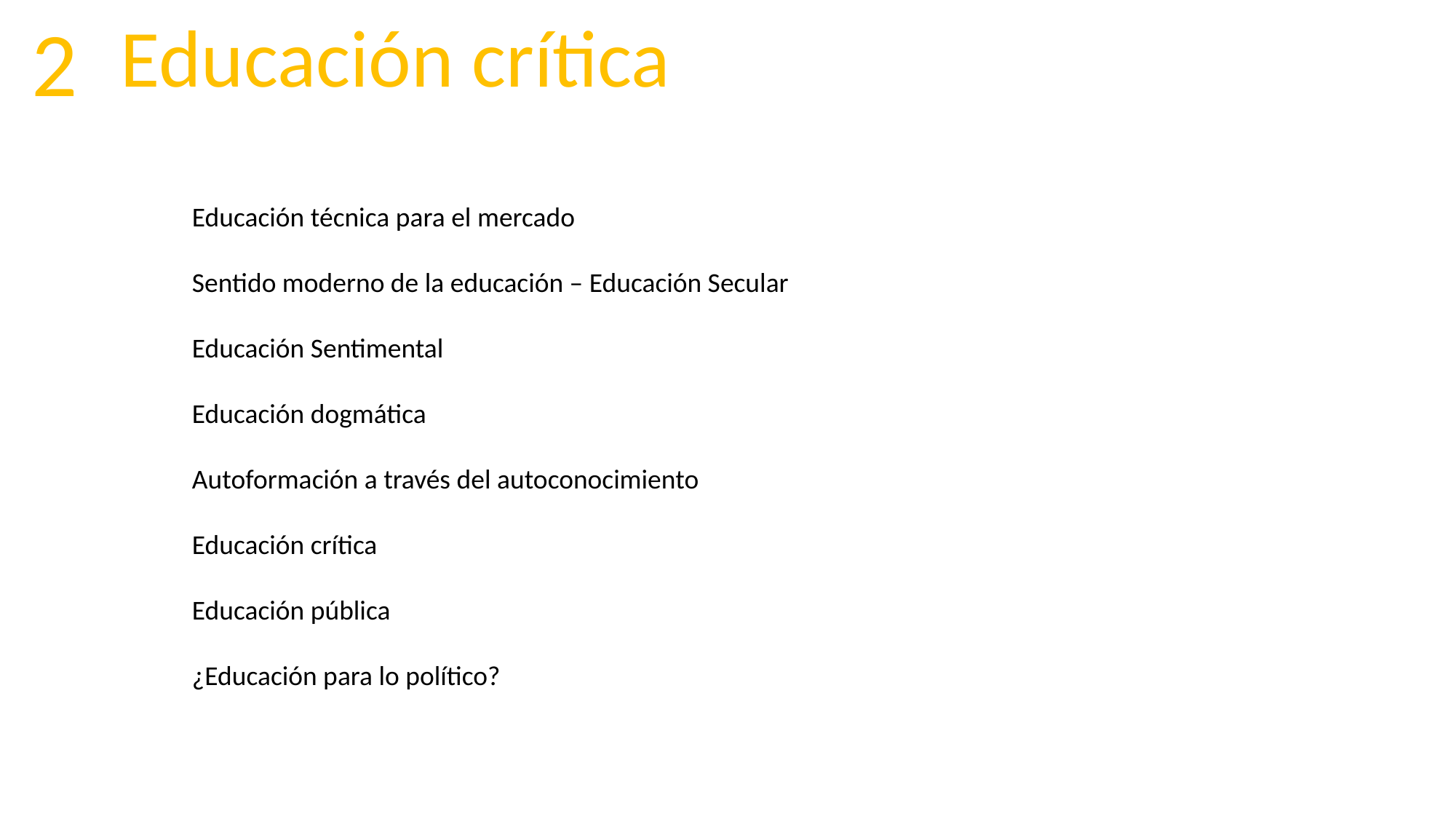

2
# Educación crítica
Educación técnica para el mercado

Sentido moderno de la educación – Educación Secular

Educación Sentimental

Educación dogmática

Autoformación a través del autoconocimiento

Educación crítica

Educación pública

¿Educación para lo político?